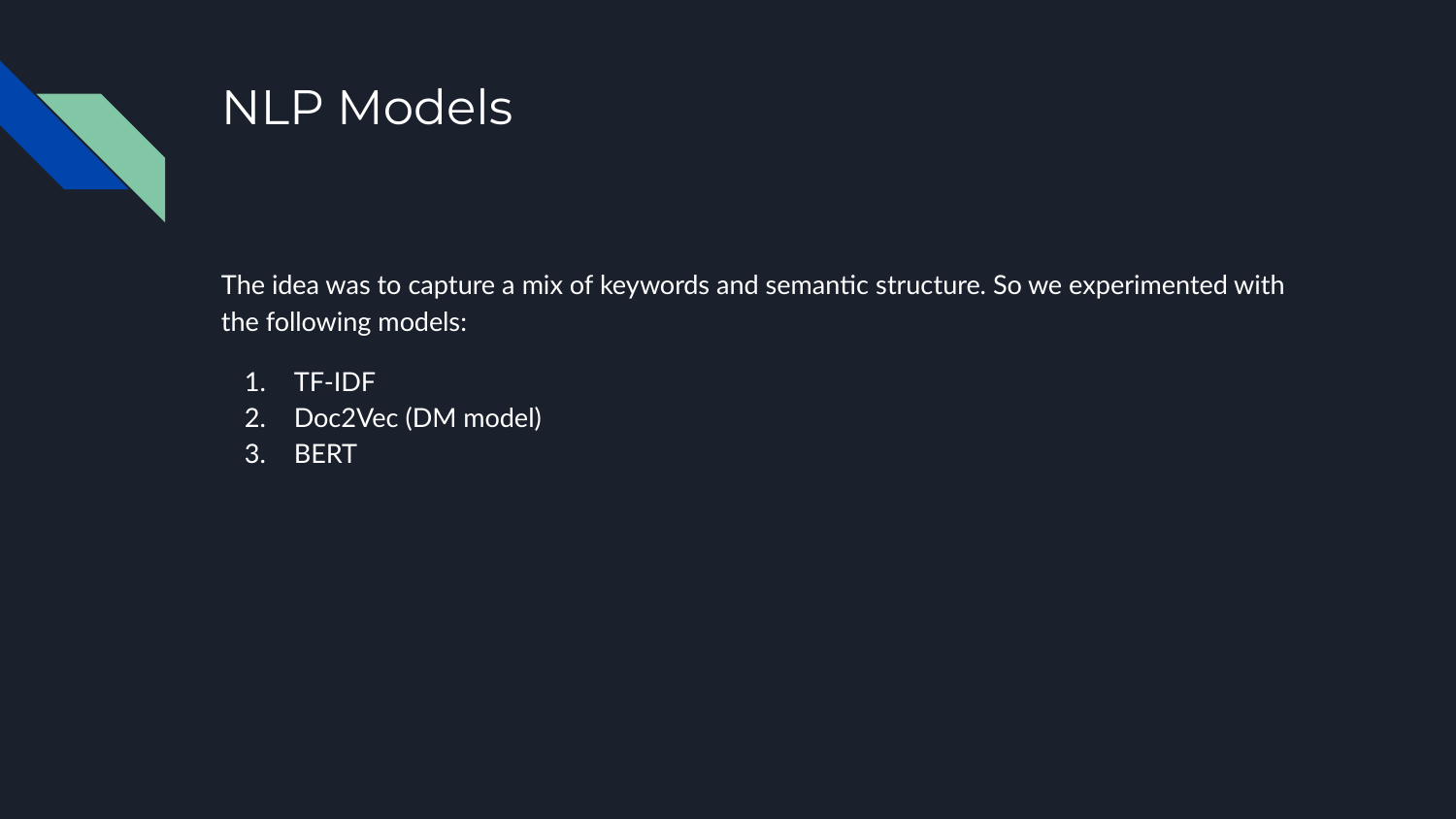

# NLP Models
The idea was to capture a mix of keywords and semantic structure. So we experimented with the following models:
TF-IDF
Doc2Vec (DM model)
BERT